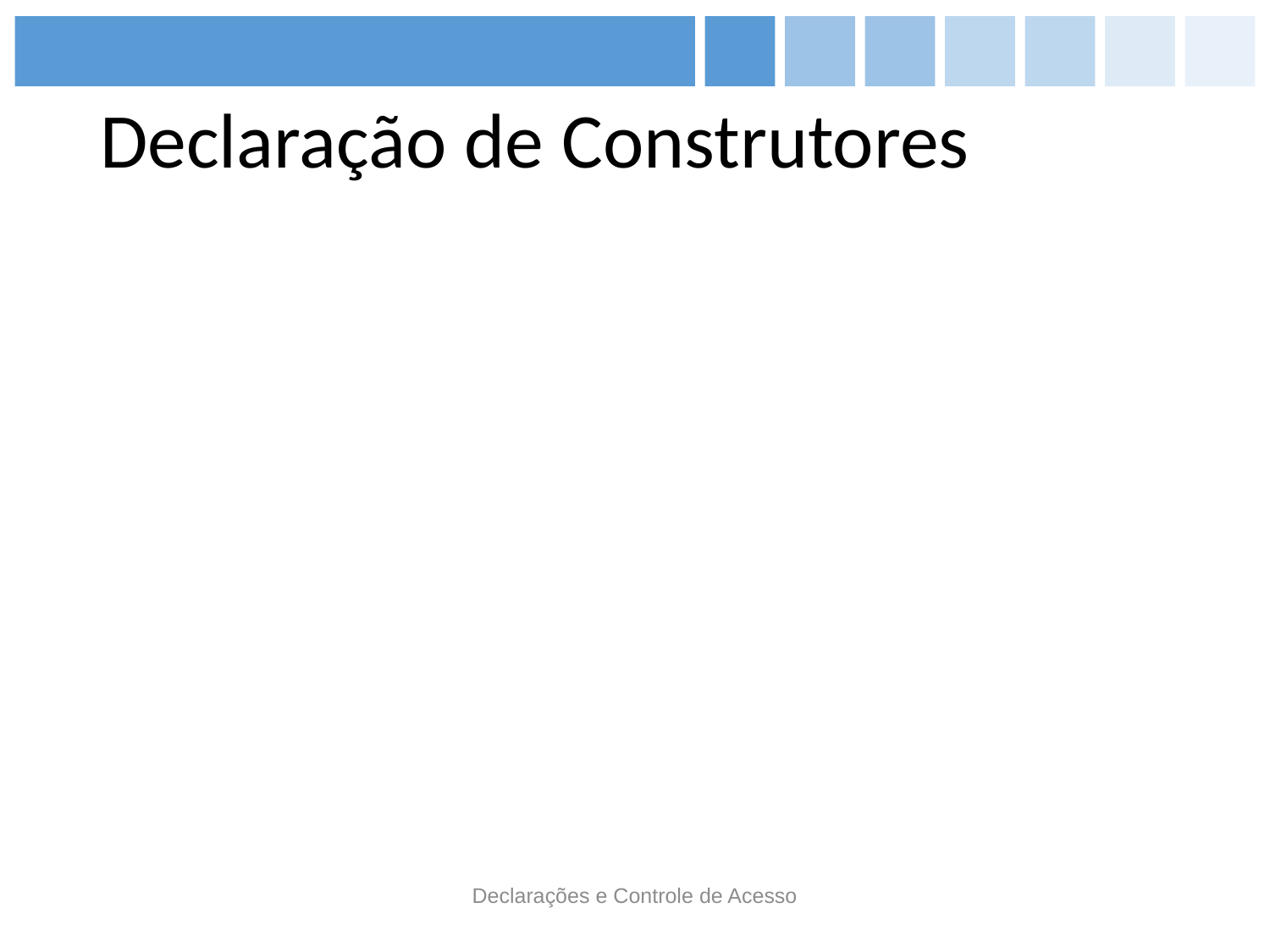

# Declaração de Construtores

Declarações e Controle de Acesso